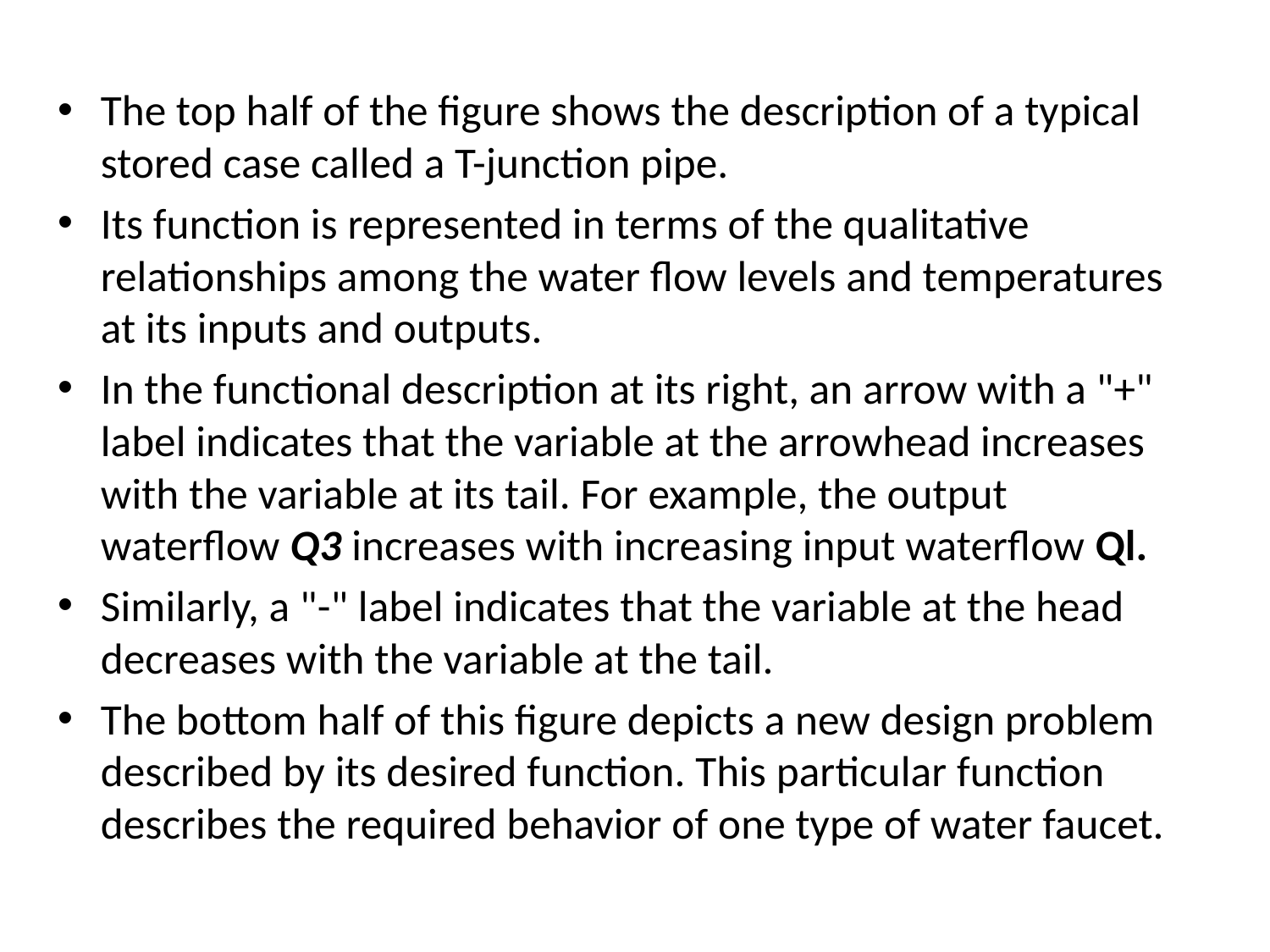

The top half of the figure shows the description of a typical stored case called a T-junction pipe.
Its function is represented in terms of the qualitative relationships among the water flow levels and temperatures at its inputs and outputs.
In the functional description at its right, an arrow with a "+" label indicates that the variable at the arrowhead increases with the variable at its tail. For example, the output waterflow Q3 increases with increasing input waterflow Ql.
Similarly, a "-" label indicates that the variable at the head decreases with the variable at the tail.
The bottom half of this figure depicts a new design problem described by its desired function. This particular function describes the required behavior of one type of water faucet.